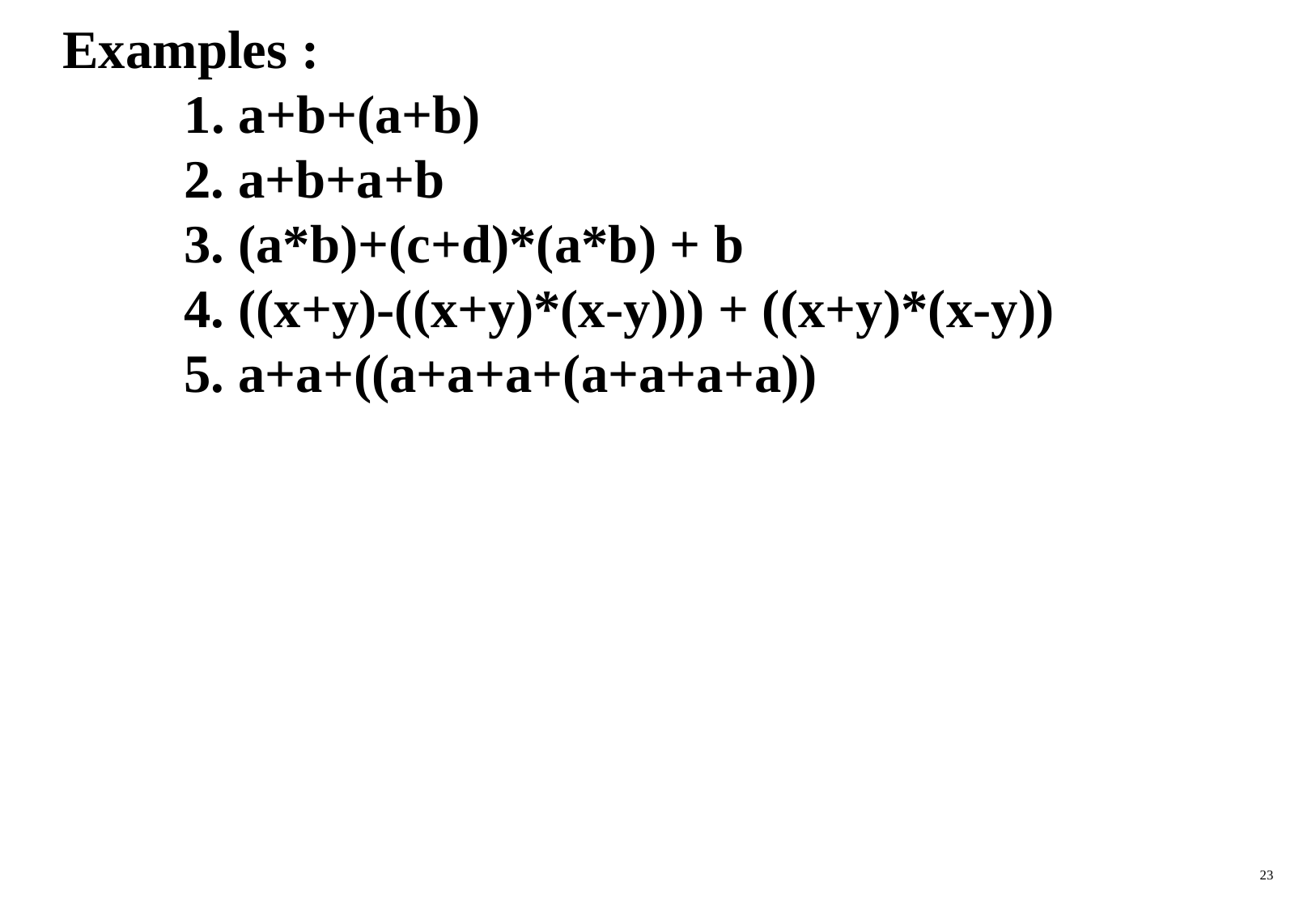

# Examples : 1. a+b+(a+b) 2. a+b+a+b 3. (a*b)+(c+d)*(a*b) + b 4. ((x+y)-((x+y)*(x-y))) + ((x+y)*(x-y)) 5. a+a+((a+a+a+(a+a+a+a))
23